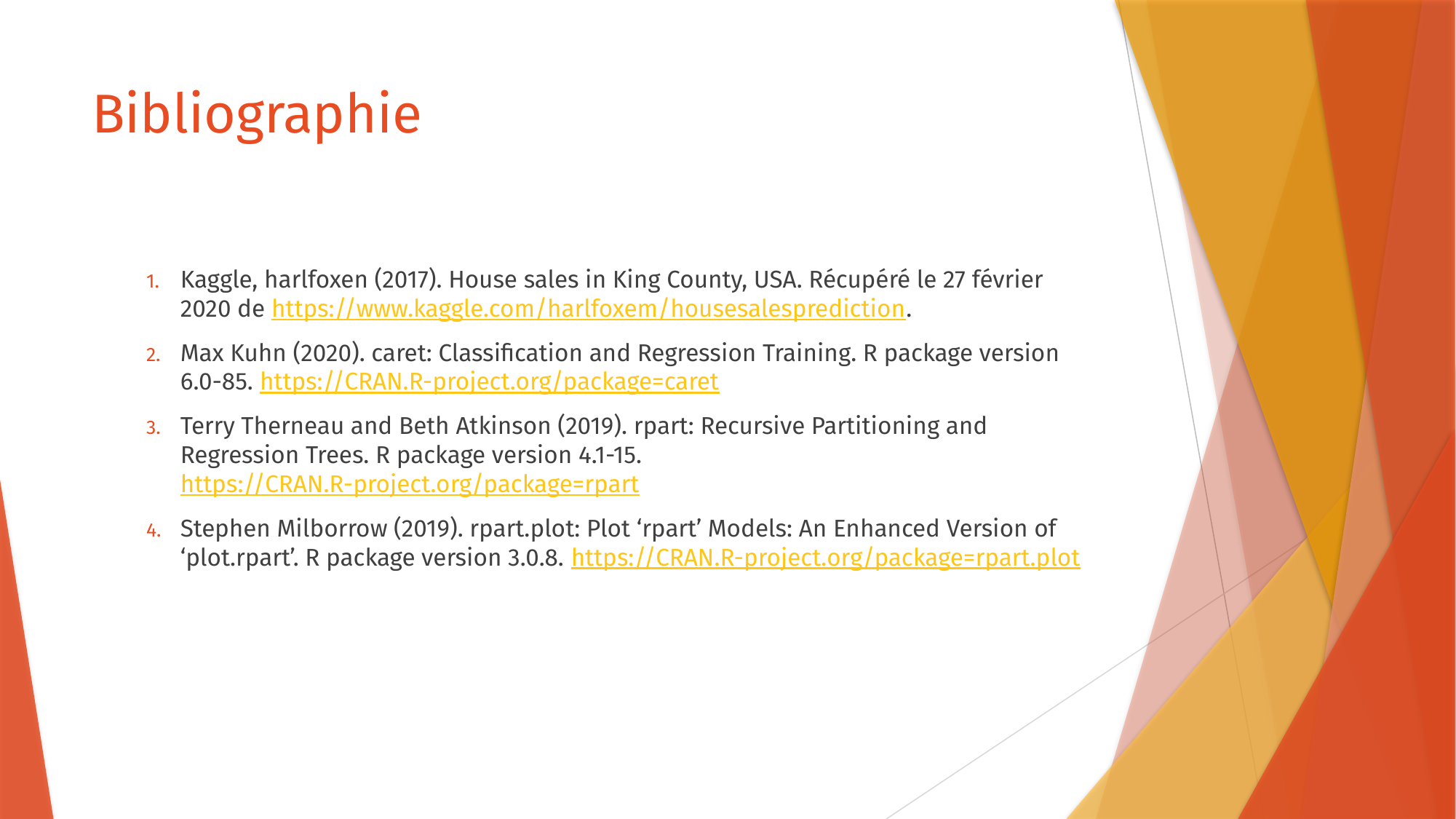

# Bibliographie
Kaggle, harlfoxen (2017). House sales in King County, USA. Récupéré le 27 février 2020 de https://www.kaggle.com/harlfoxem/housesalesprediction.
Max Kuhn (2020). caret: Classification and Regression Training. R package version 6.0-85. https://CRAN.R-project.org/package=caret
Terry Therneau and Beth Atkinson (2019). rpart: Recursive Partitioning and Regression Trees. R package version 4.1-15. https://CRAN.R-project.org/package=rpart
Stephen Milborrow (2019). rpart.plot: Plot ‘rpart’ Models: An Enhanced Version of ‘plot.rpart’. R package version 3.0.8. https://CRAN.R-project.org/package=rpart.plot